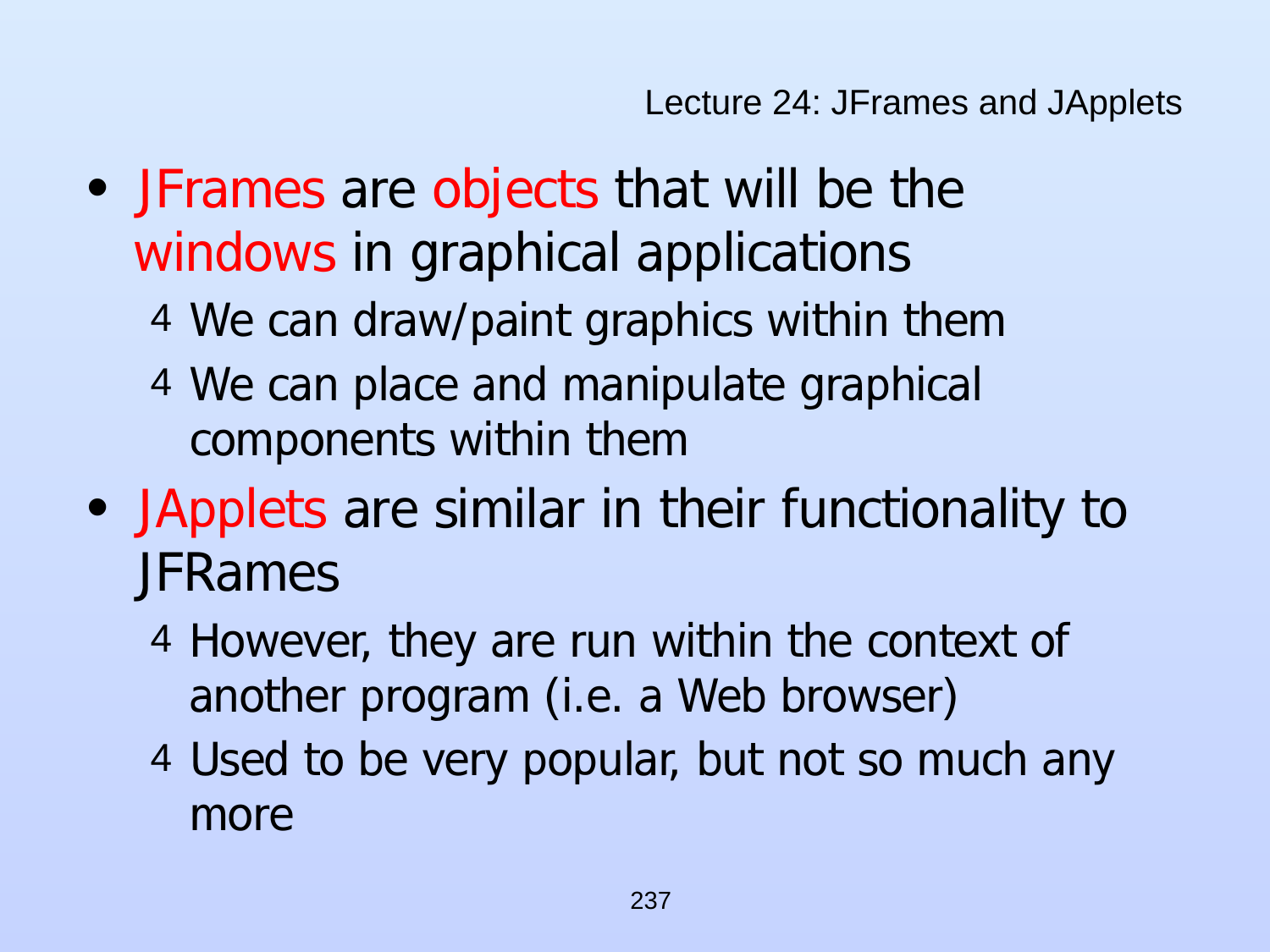

# Lecture 24: JFrames and JApplets
JFrames are objects that will be the windows in graphical applications
We can draw/paint graphics within them
We can place and manipulate graphical components within them
JApplets are similar in their functionality to JFRames
However, they are run within the context of another program (i.e. a Web browser)
Used to be very popular, but not so much any more
237